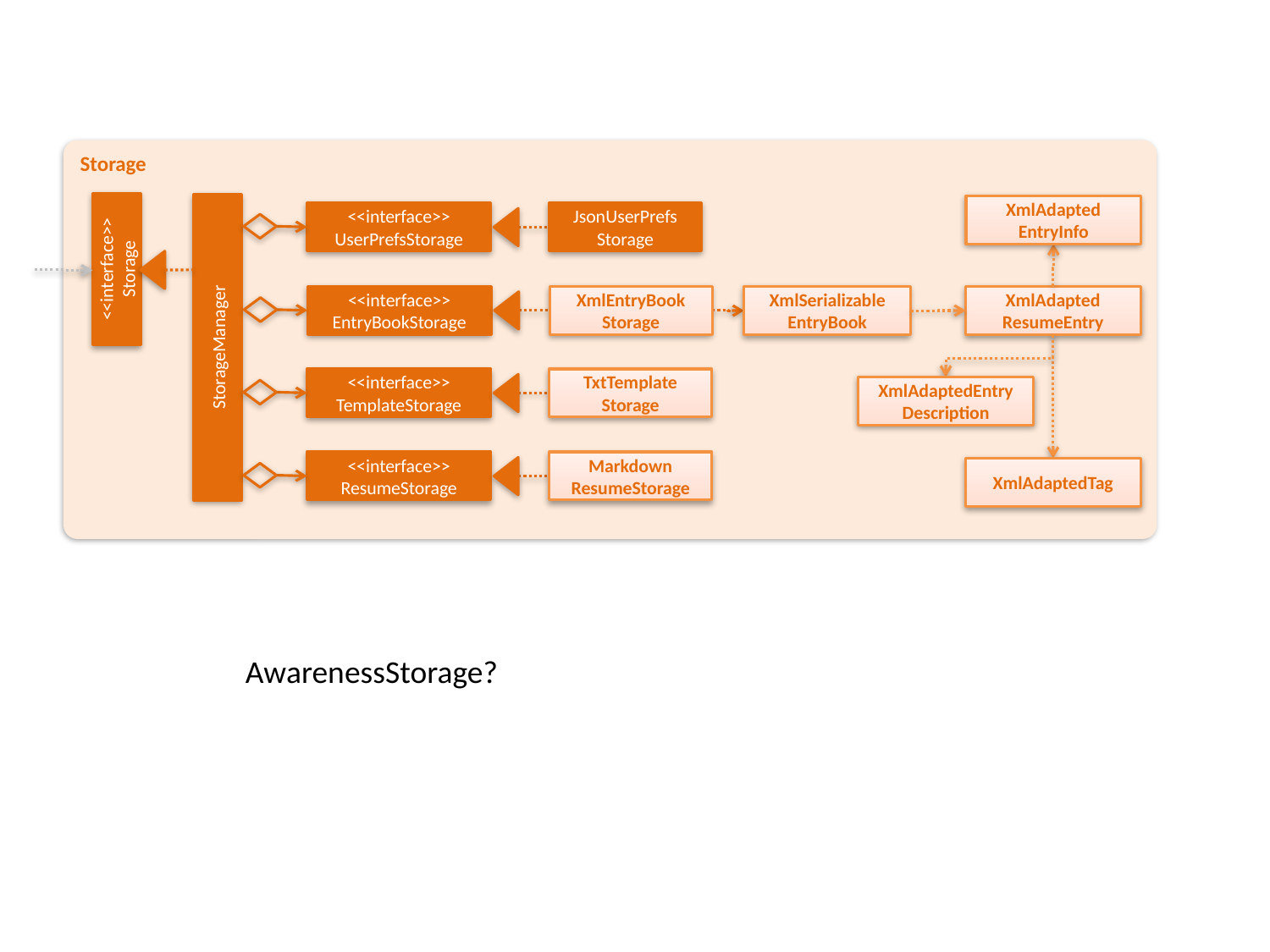

Storage
XmlAdapted
EntryInfo
<<interface>>
UserPrefsStorage
JsonUserPrefs
Storage

<<interface>>
Storage

<<interface>>
EntryBookStorage
XmlEntryBook
Storage
XmlAdapted
ResumeEntry
XmlSerializable
EntryBook

StorageManager
<<interface>>
TemplateStorage
TxtTemplate
Storage
XmlAdaptedEntry
Description

<<interface>>
ResumeStorage
Markdown
ResumeStorage
XmlAdaptedTag

AwarenessStorage?